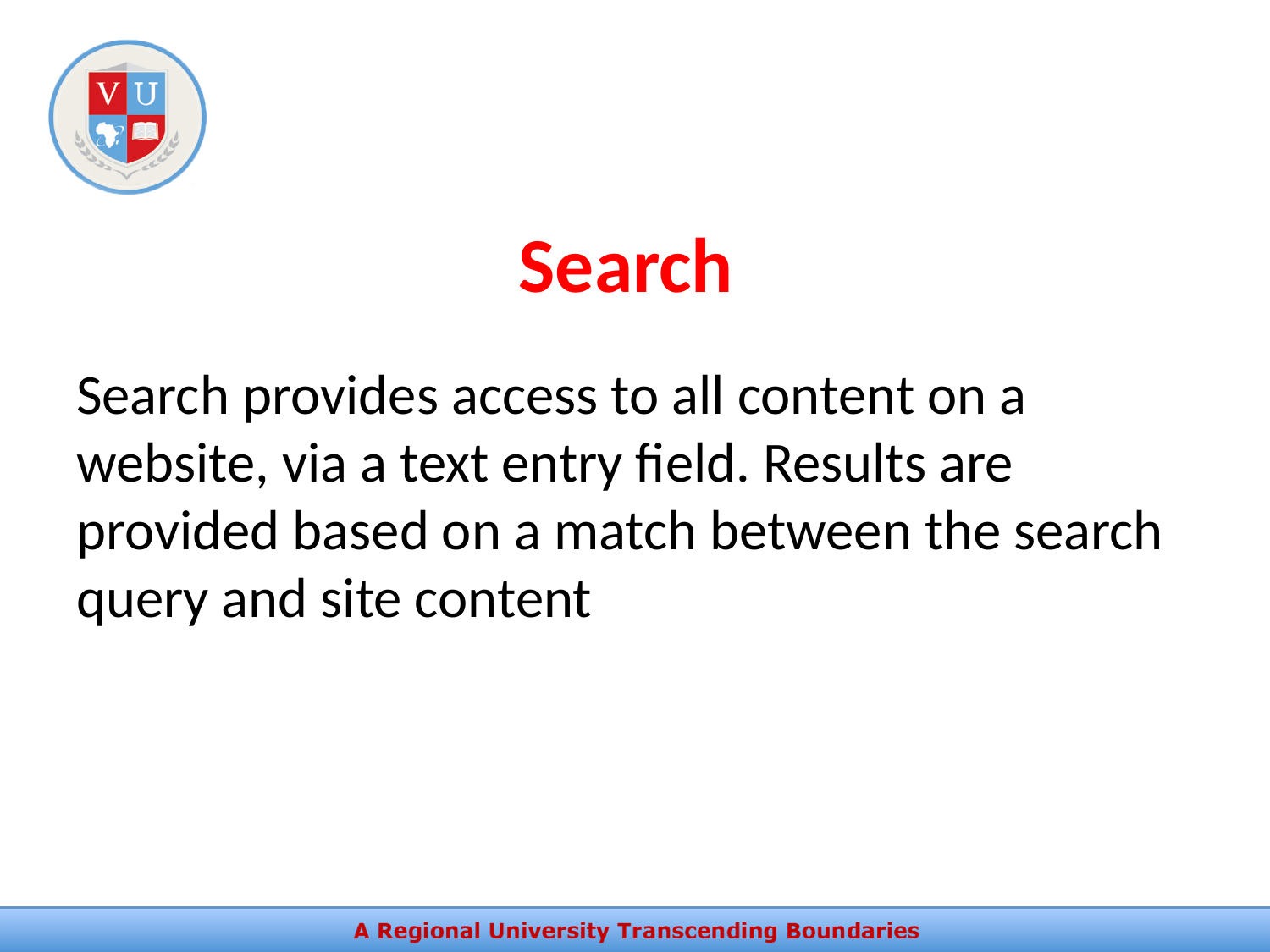

# Search
Search provides access to all content on a website, via a text entry field. Results are provided based on a match between the search query and site content